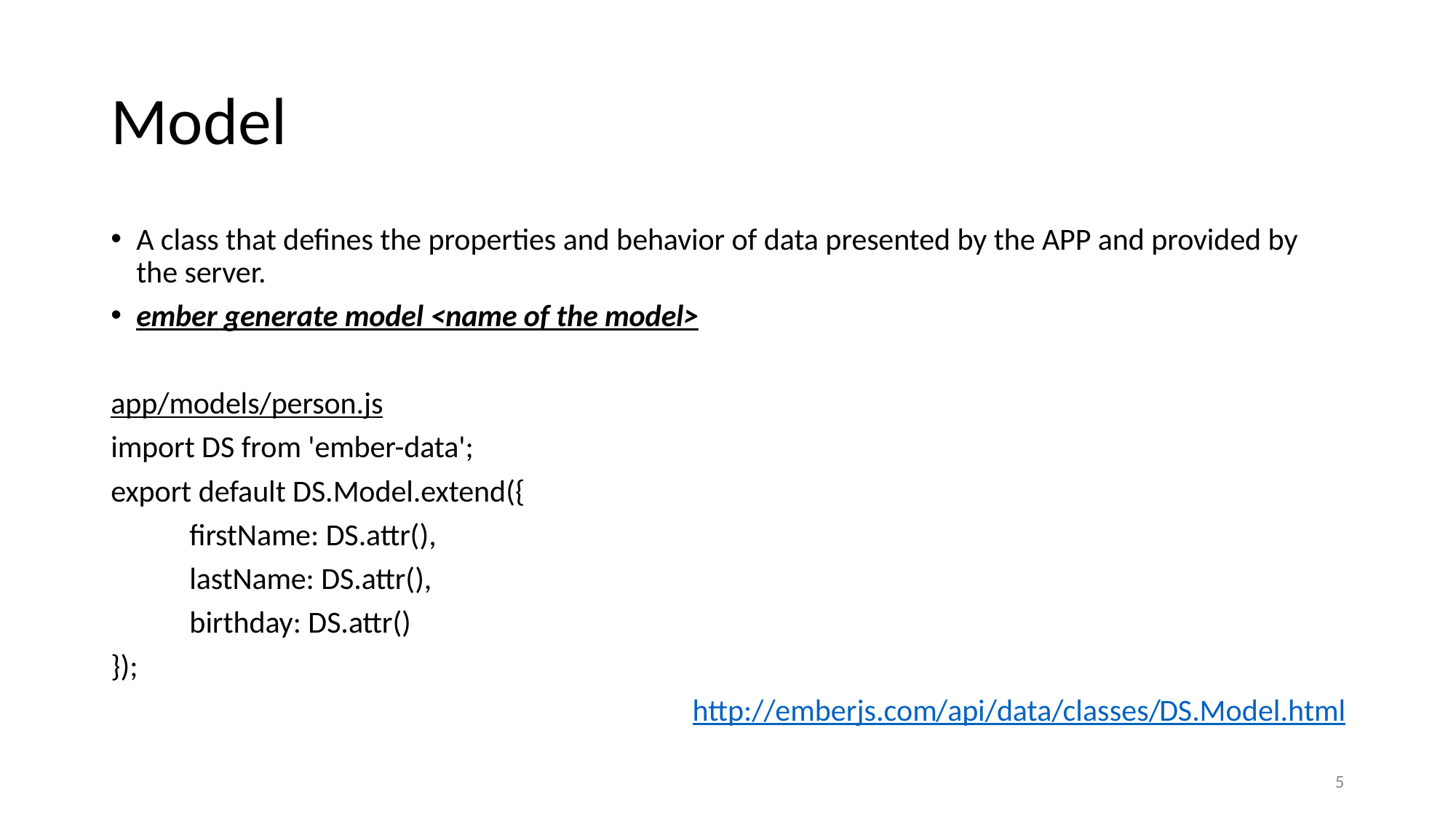

# Model
A class that defines the properties and behavior of data presented by the APP and provided by the server.
ember generate model <name of the model>

app/models/person.js
import DS from 'ember-data';
export default DS.Model.extend({
	firstName: DS.attr(),
	lastName: DS.attr(),
	birthday: DS.attr()
});
http://emberjs.com/api/data/classes/DS.Model.html
5